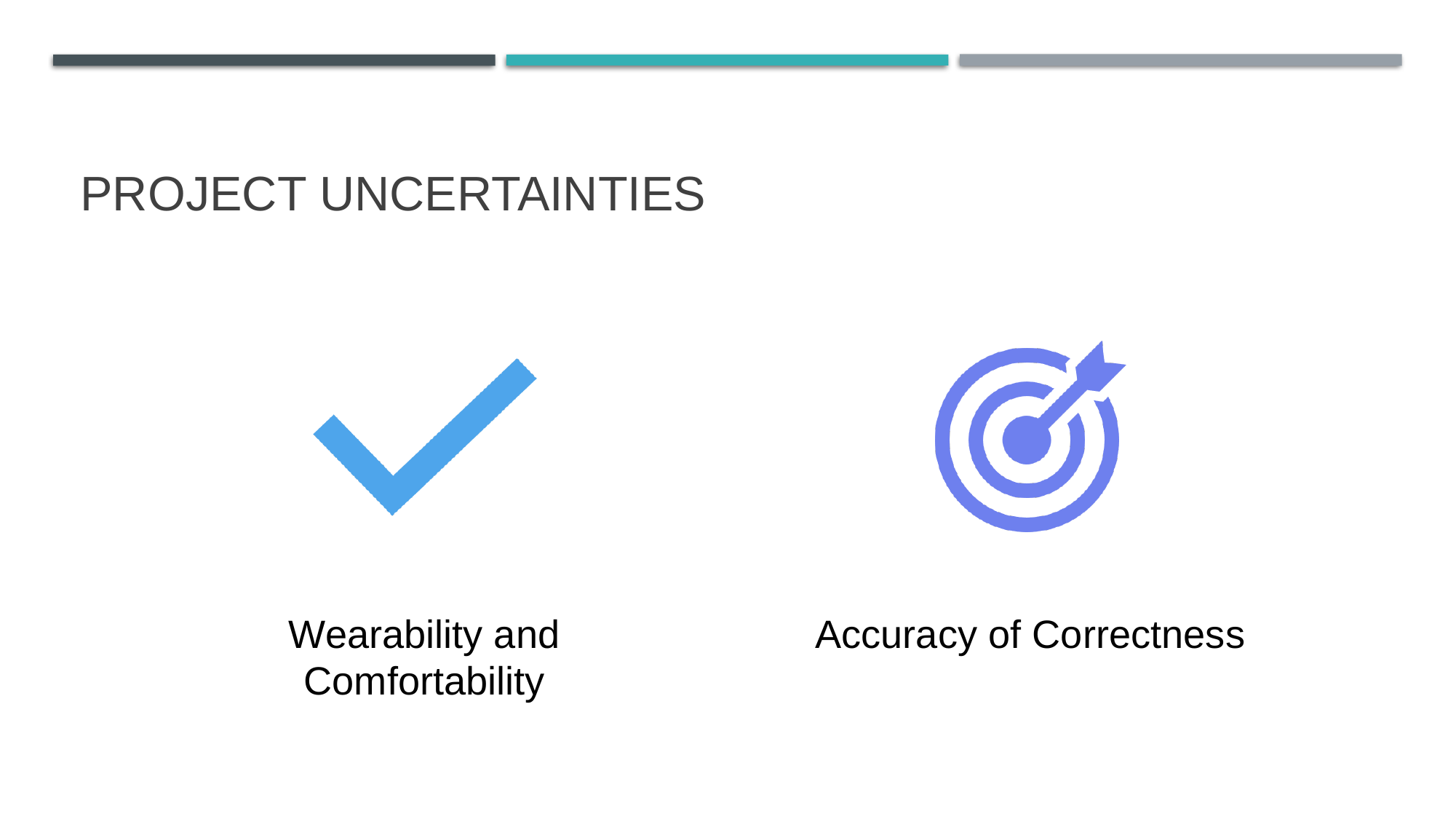

# Project Uncertainties
Wearability and Comfortability
Accuracy of Correctness